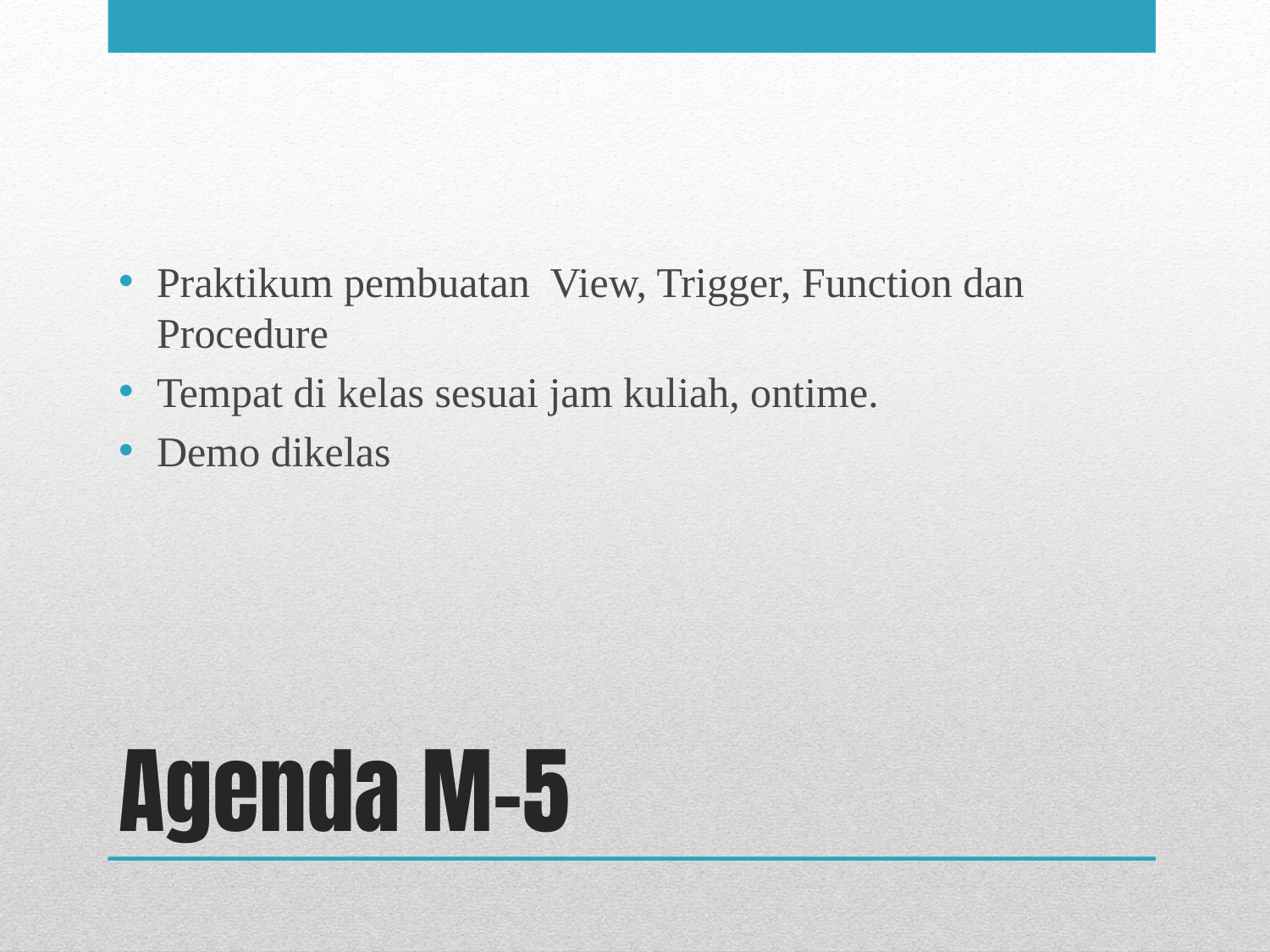

Praktikum pembuatan  View, Trigger, Function dan Procedure
Tempat di kelas sesuai jam kuliah, ontime.
Demo dikelas
# Agenda M-5